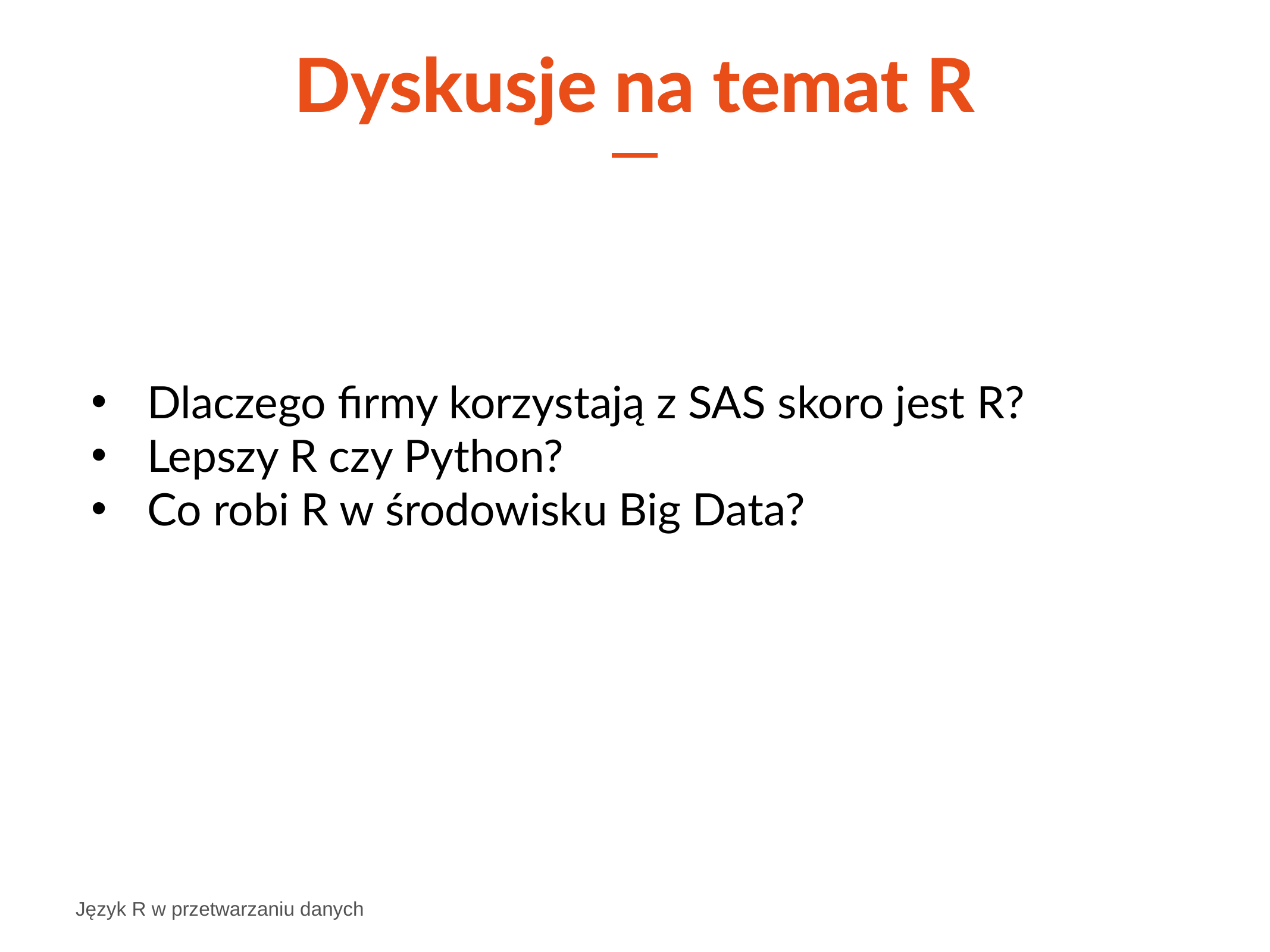

# Dyskusje na temat R

Dlaczego firmy korzystają z SAS skoro jest R?
Lepszy R czy Python?
Co robi R w środowisku Big Data?

Język R w przetwarzaniu danych